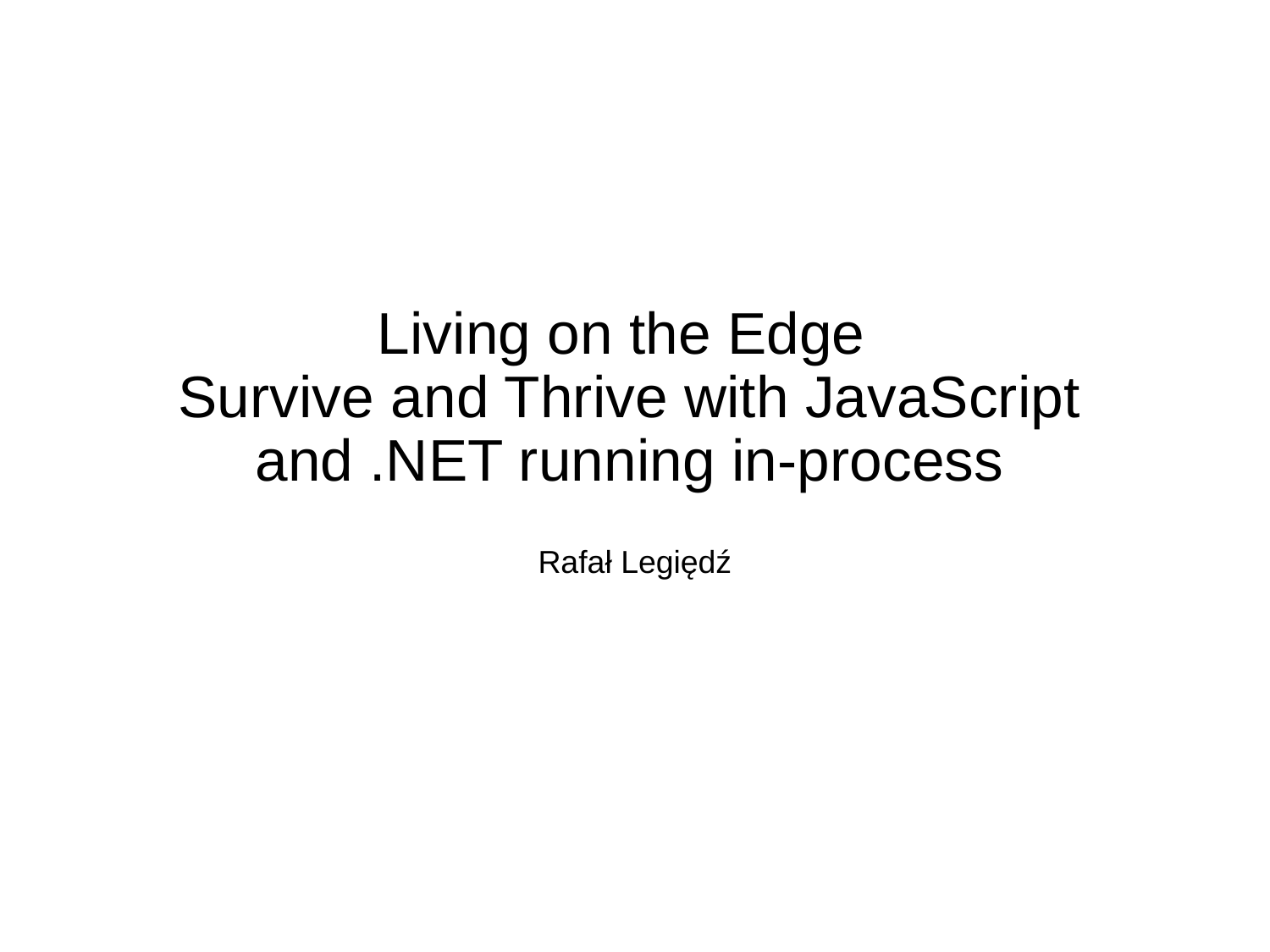

# Living on the Edge Survive and Thrive with JavaScript and .NET running in-process
Rafał Legiędź